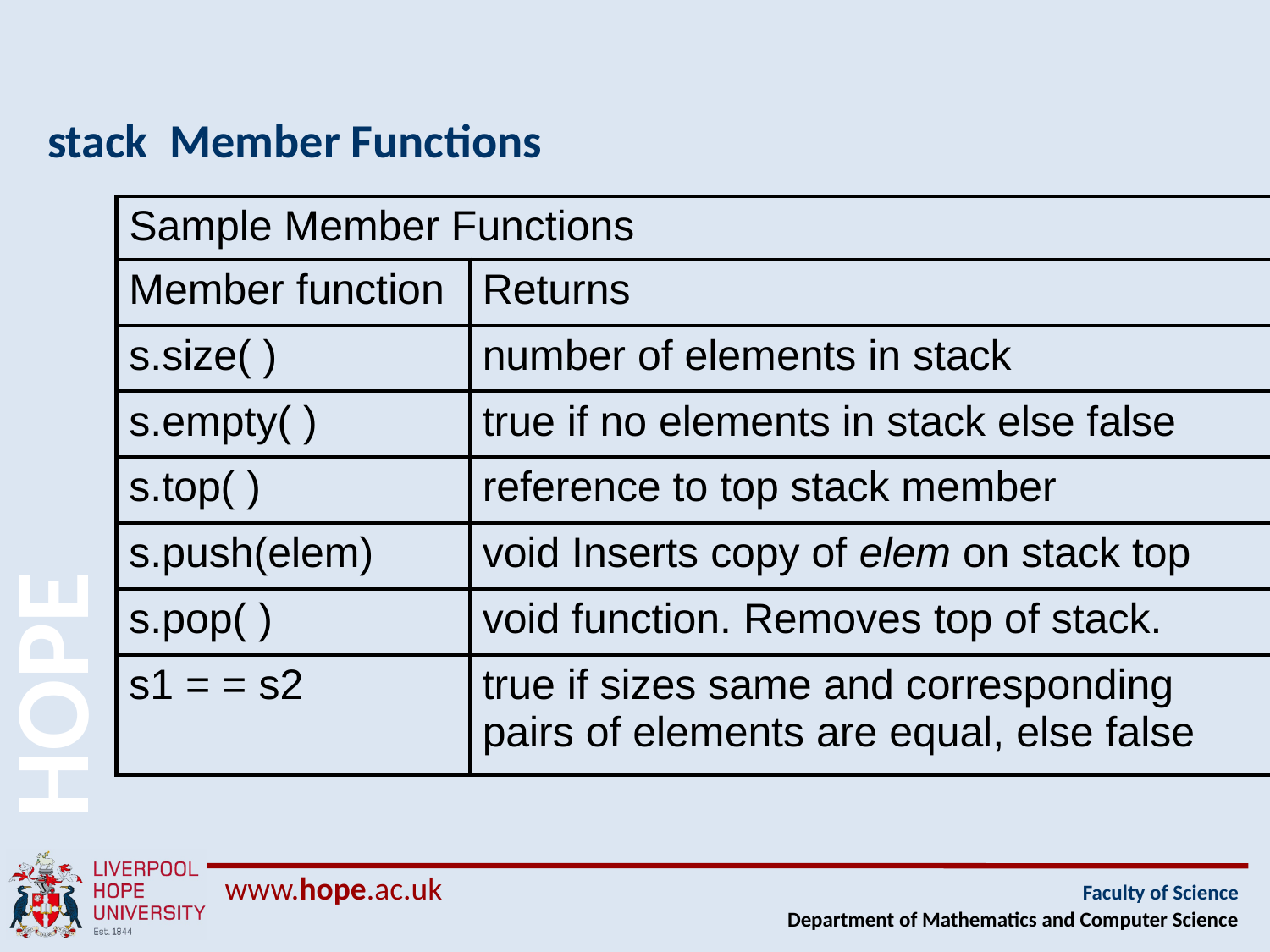

# stack  Member Functions
| Sample Member Functions |  |
| --- | --- |
| Member function | Returns |
| s.size( ) | number of elements in stack |
| s.empty( ) | true if no elements in stack else false |
| s.top( ) | reference to top stack member |
| s.push(elem) | void Inserts copy of elem on stack top |
| s.pop( ) | void function. Removes top of stack. |
| s1 = = s2 | true if sizes same and corresponding pairs of elements are equal, else false |